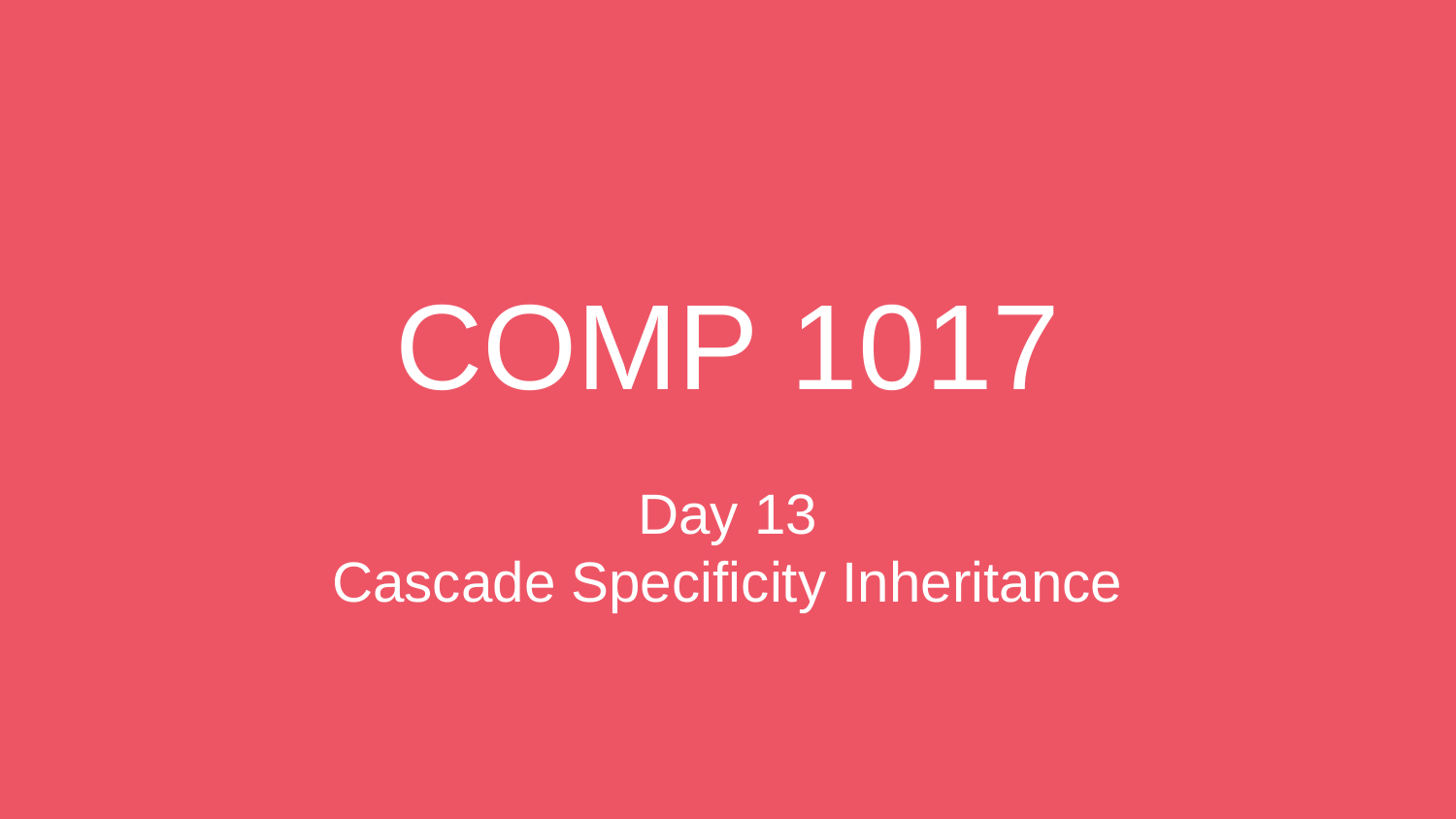

# COMP 1017
Day 13
Cascade Specificity Inheritance